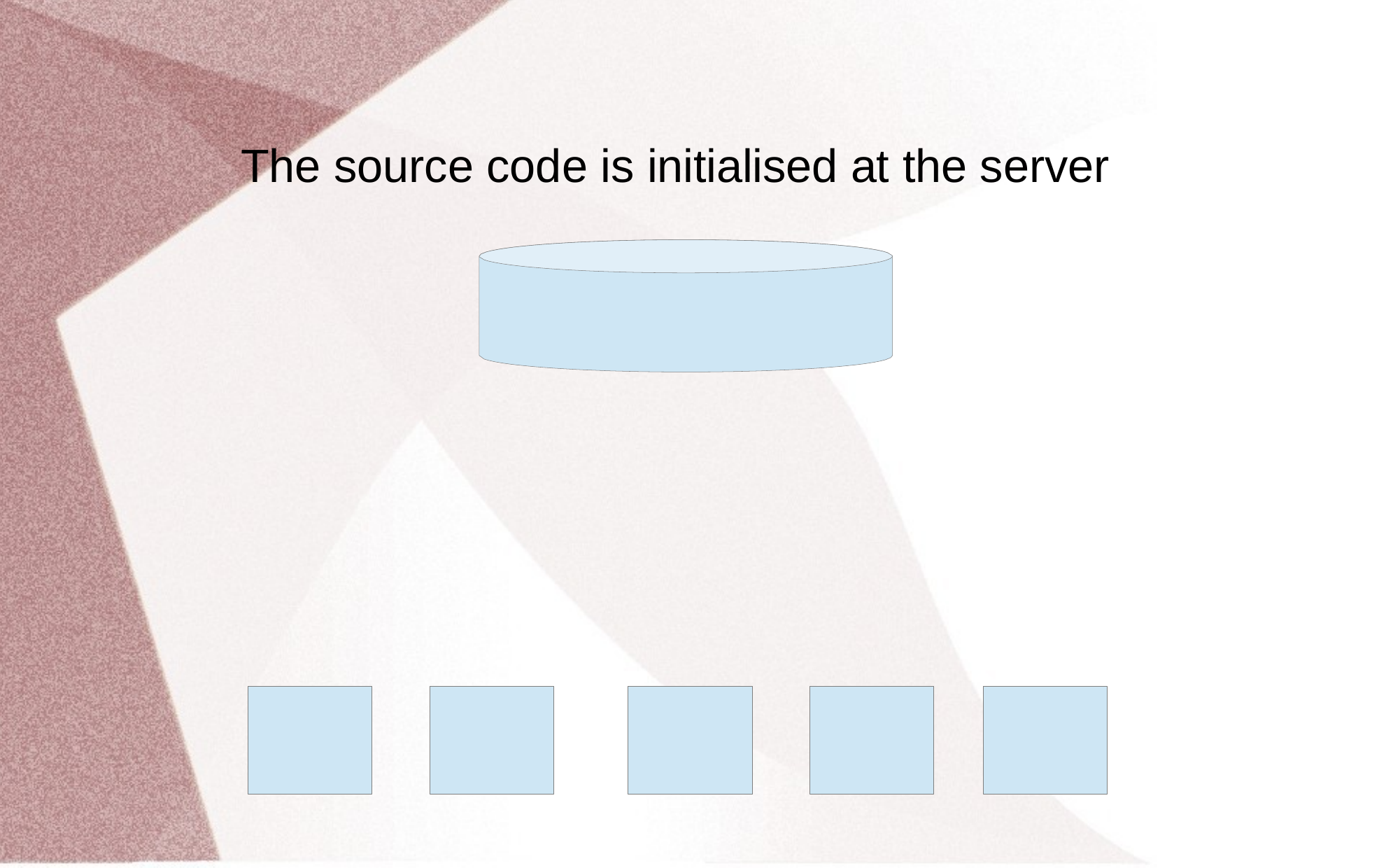

# The source code is initialised at the server